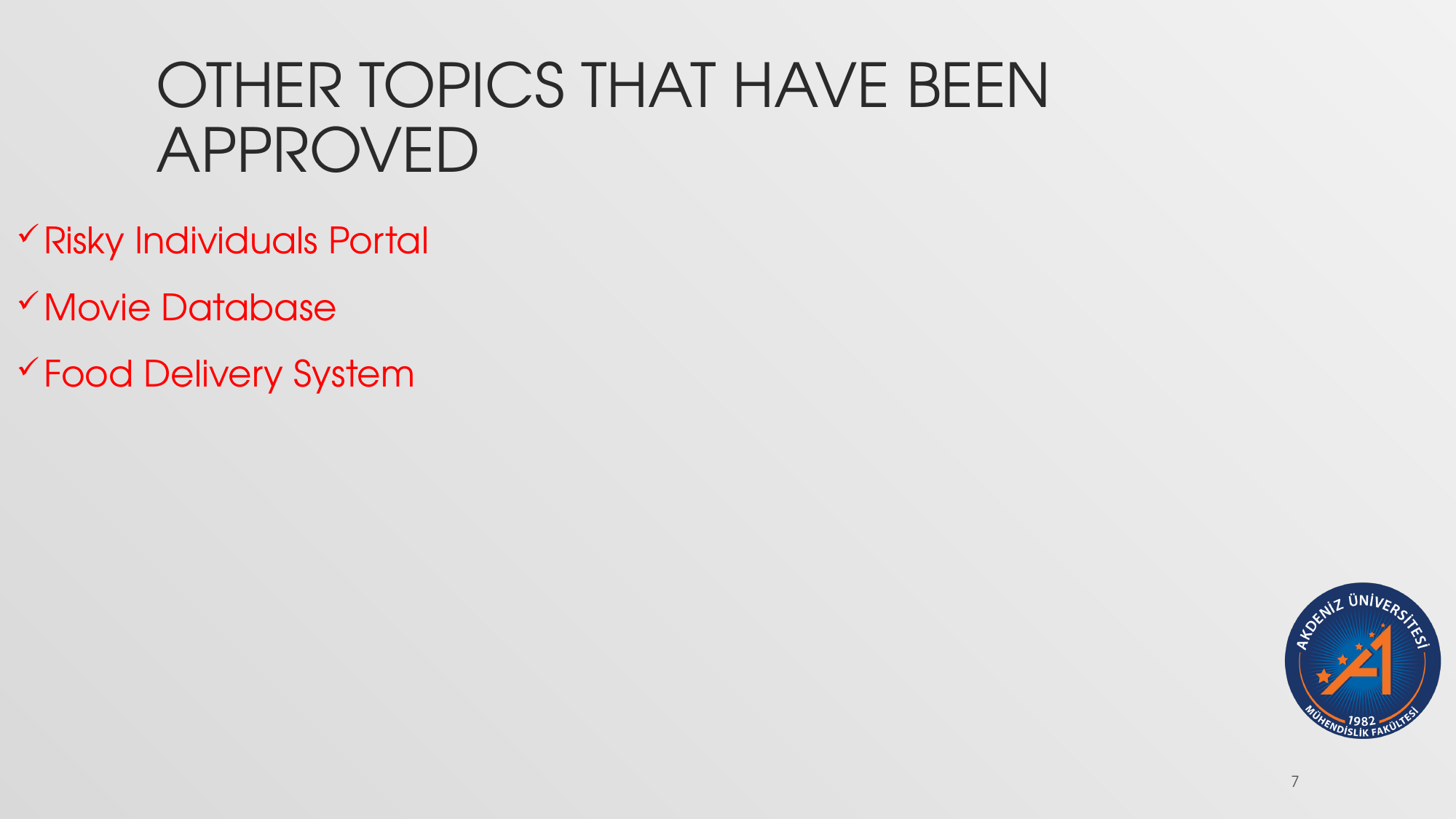

# Other topics that have been approved
Risky Individuals Portal
Movie Database
Food Delivery System
7